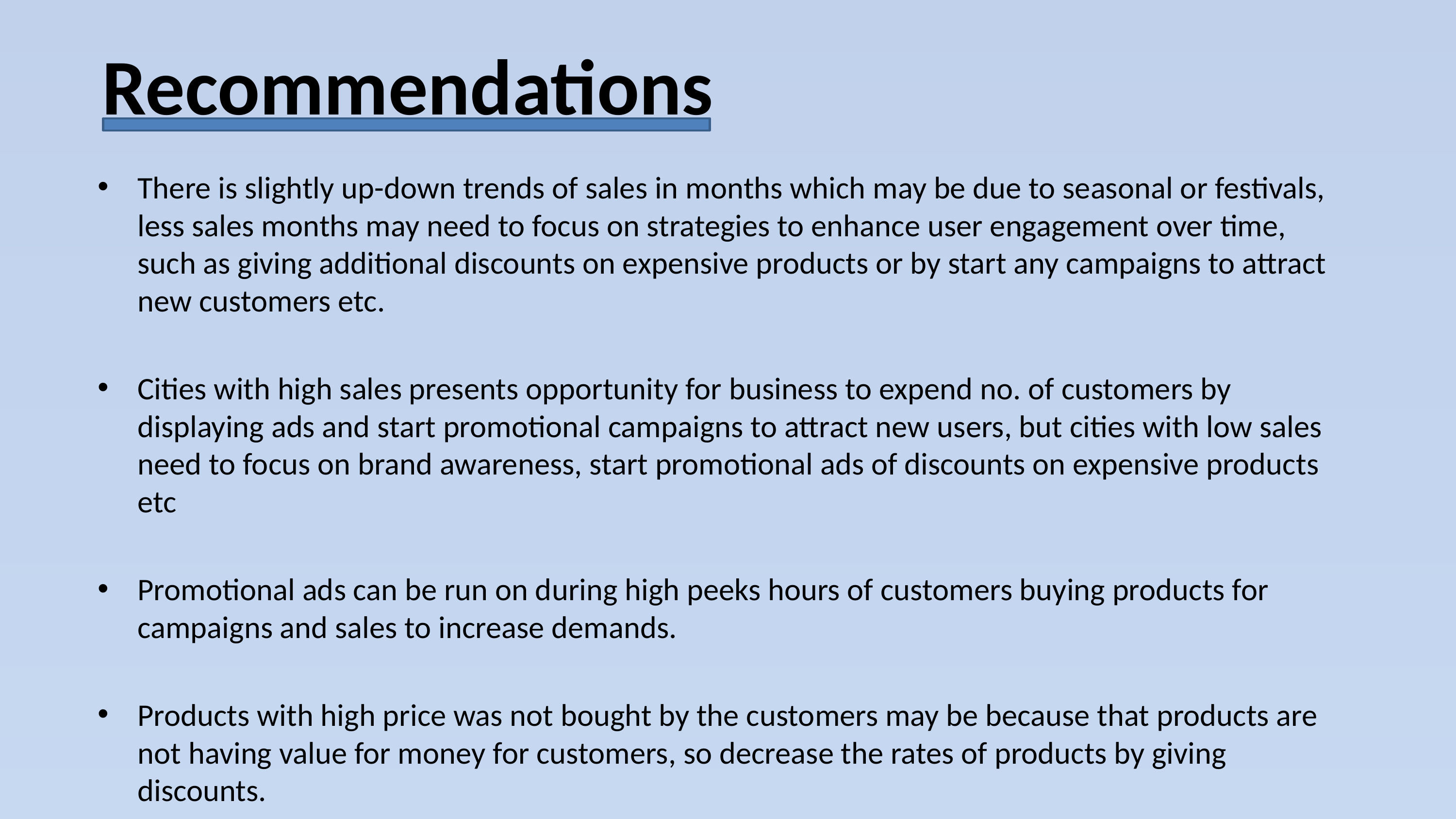

# Recommendations

There is slightly up-down trends of sales in months which may be due to seasonal or festivals, less sales months may need to focus on strategies to enhance user engagement over time, such as giving additional discounts on expensive products or by start any campaigns to attract new customers etc.

Cities with high sales presents opportunity for business to expend no. of customers by displaying ads and start promotional campaigns to attract new users, but cities with low sales need to focus on brand awareness, start promotional ads of discounts on expensive products etc

Promotional ads can be run on during high peeks hours of customers buying products for campaigns and sales to increase demands.

Products with high price was not bought by the customers may be because that products are not having value for money for customers, so decrease the rates of products by giving discounts.